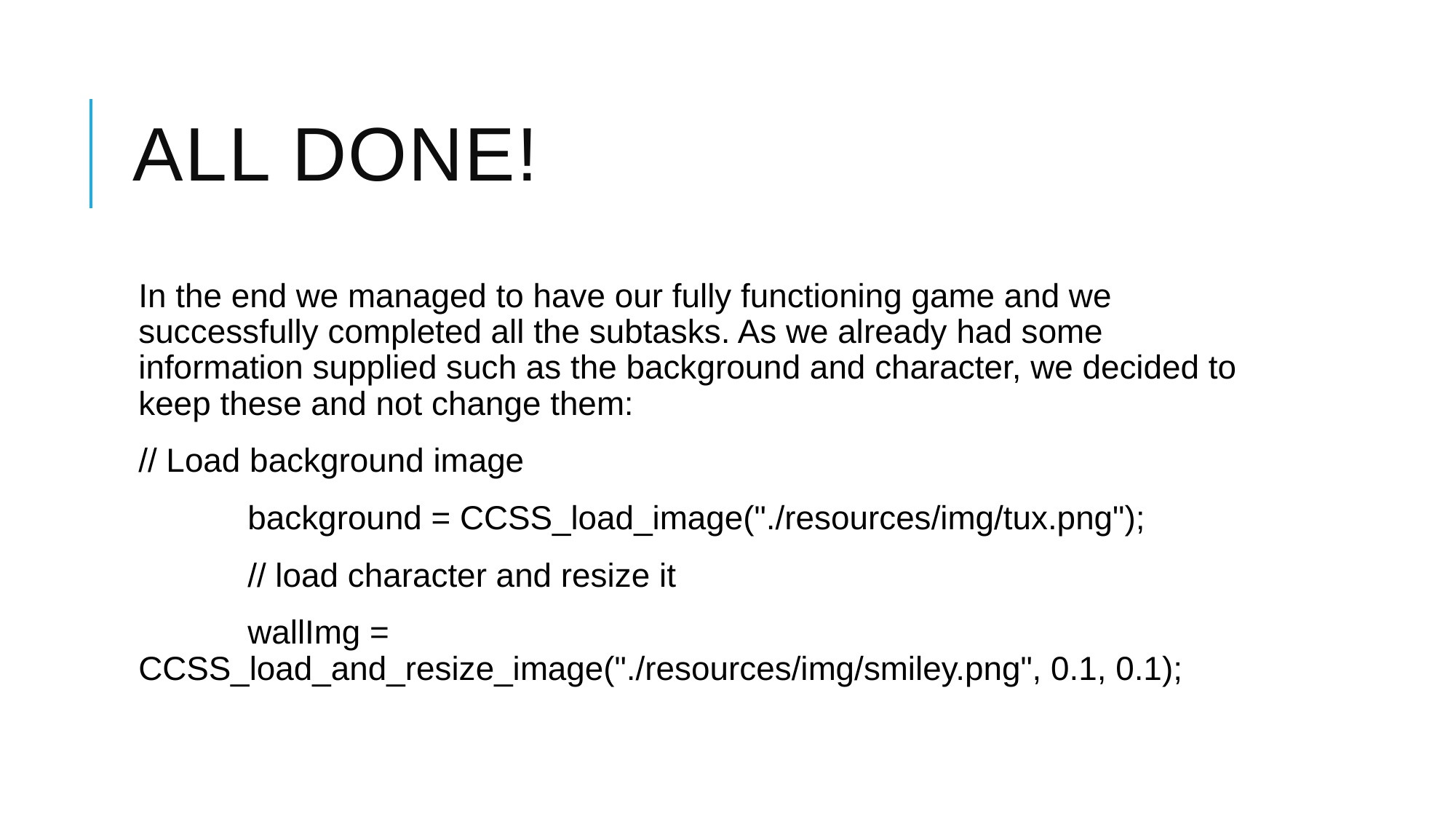

# All done!
In the end we managed to have our fully functioning game and we successfully completed all the subtasks. As we already had some information supplied such as the background and character, we decided to keep these and not change them:
// Load background image
	background = CCSS_load_image("./resources/img/tux.png");
	// load character and resize it
	wallImg = CCSS_load_and_resize_image("./resources/img/smiley.png", 0.1, 0.1);